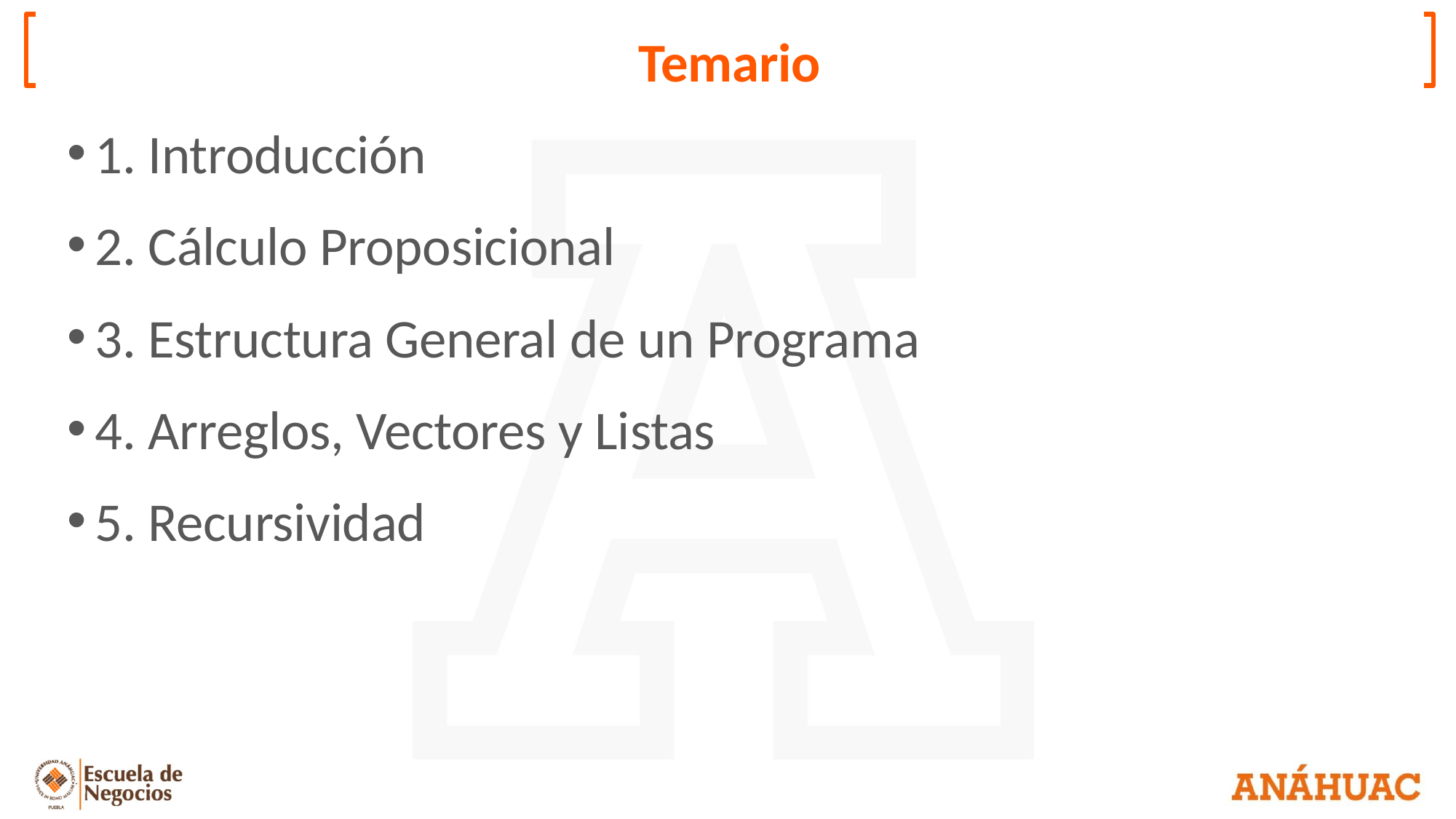

Temario
1. Introducción
2. Cálculo Proposicional
3. Estructura General de un Programa
4. Arreglos, Vectores y Listas
5. Recursividad